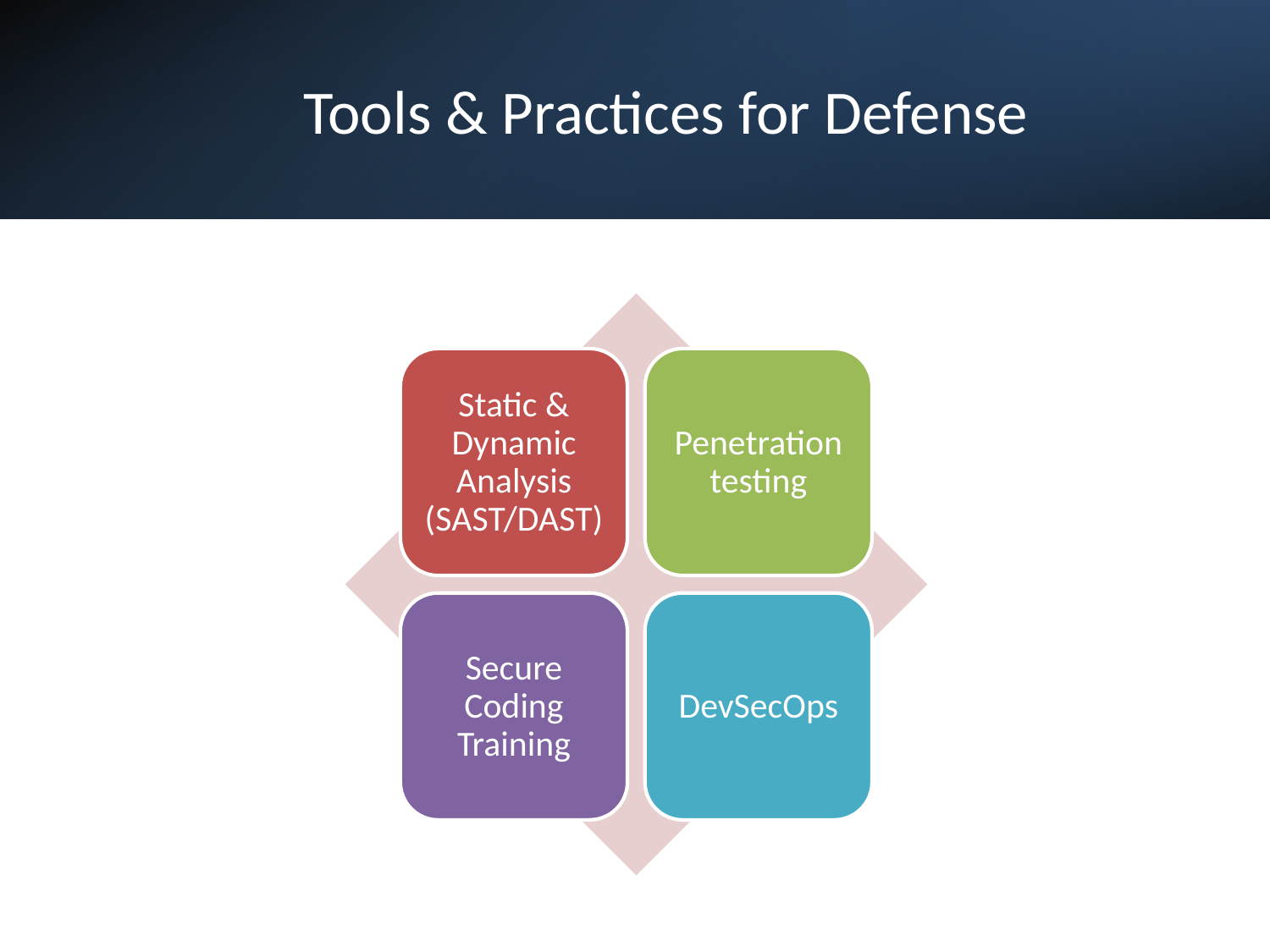

# Tools & Practices for Defense

Static & Dynamic Analysis (SAST/DAST)
Penetration testing

Secure Coding Training
DevSecOps